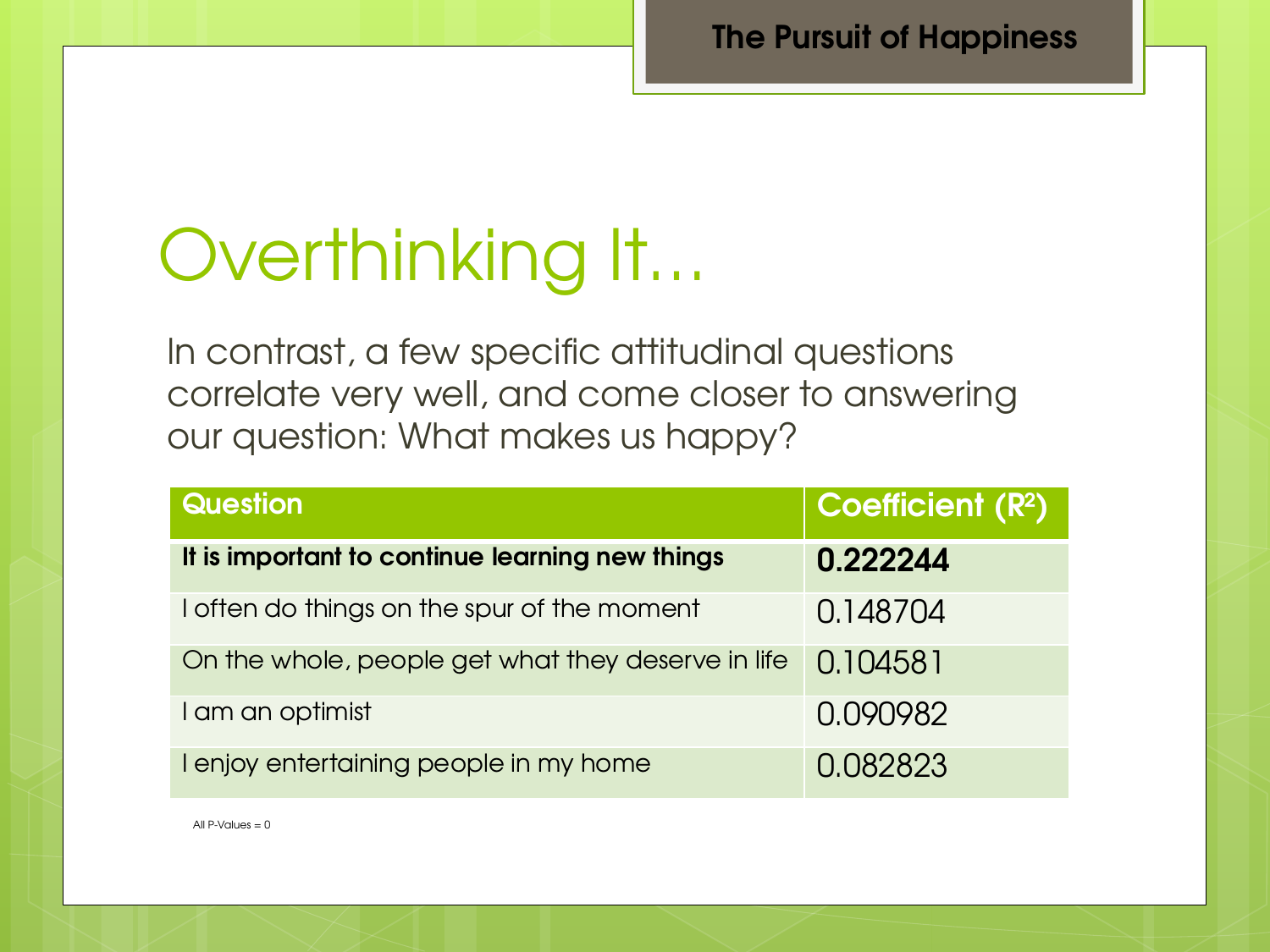

The Pursuit of Happiness
# Overthinking It…
In contrast, a few specific attitudinal questions correlate very well, and come closer to answering our question: What makes us happy?

| Question | Coefficient (R²) |
| --- | --- |
| It is important to continue learning new things | 0.222244 |
| I often do things on the spur of the moment | 0.148704 |
| On the whole, people get what they deserve in life | 0.104581 |
| I am an optimist | 0.090982 |
| I enjoy entertaining people in my home | 0.082823 |
All P-Values = 0